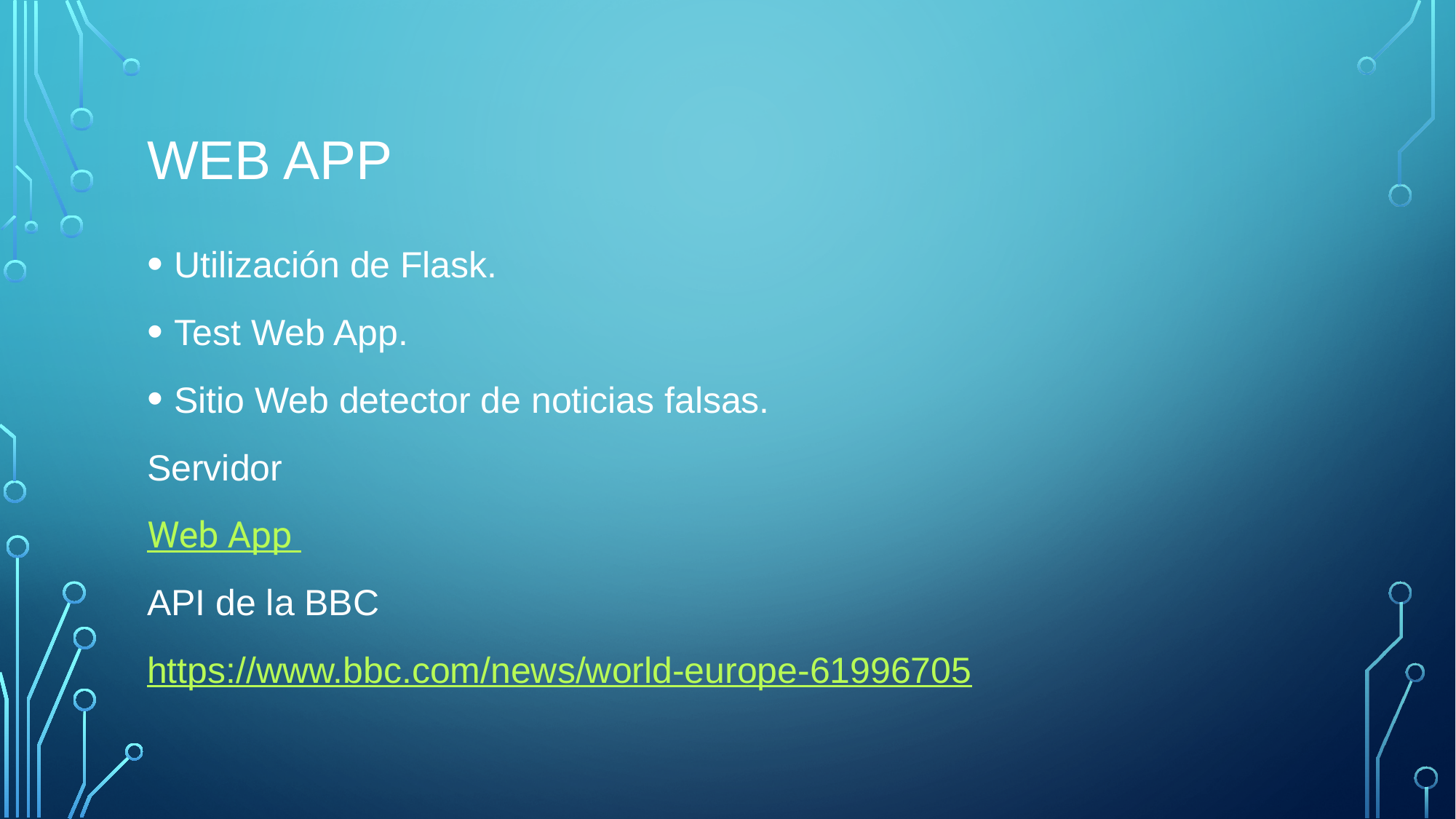

# WEB APP
Utilización de Flask.
Test Web App.
Sitio Web detector de noticias falsas.
Servidor
Web App
API de la BBC
https://www.bbc.com/news/world-europe-61996705